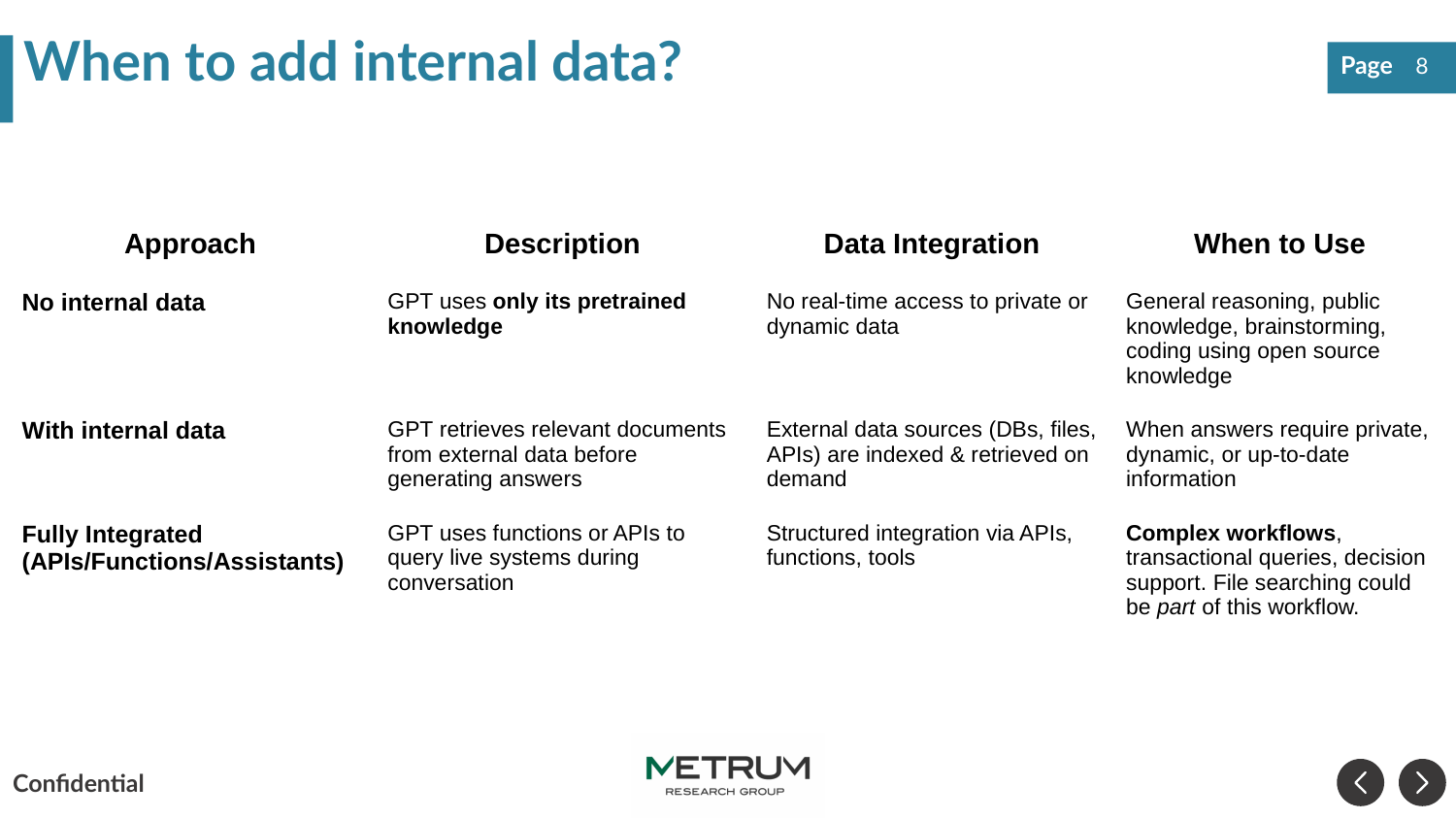

When to add internal data?
| Approach | Description | Data Integration | When to Use |
| --- | --- | --- | --- |
| No internal data | GPT uses only its pretrained knowledge | No real-time access to private or dynamic data | General reasoning, public knowledge, brainstorming, coding using open source knowledge |
| With internal data | GPT retrieves relevant documents from external data before generating answers | External data sources (DBs, files, APIs) are indexed & retrieved on demand | When answers require private, dynamic, or up-to-date information |
| Fully Integrated (APIs/Functions/Assistants) | GPT uses functions or APIs to query live systems during conversation | Structured integration via APIs, functions, tools | Complex workflows, transactional queries, decision support. File searching could be part of this workflow. |